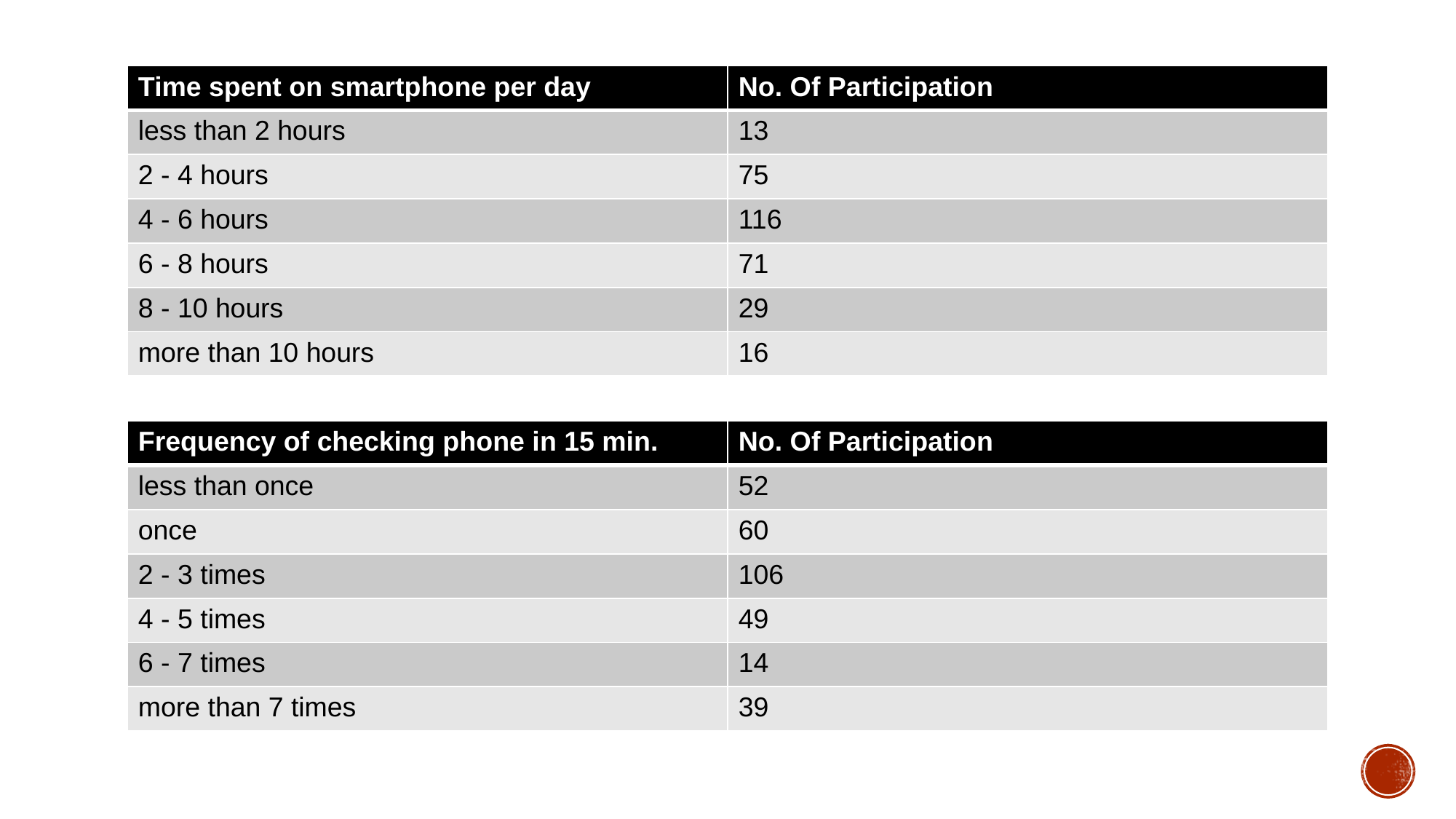

| Time spent on smartphone per day | No. Of Participation |
| --- | --- |
| less than 2 hours | 13 |
| 2 - 4 hours | 75 |
| 4 - 6 hours | 116 |
| 6 - 8 hours | 71 |
| 8 - 10 hours | 29 |
| more than 10 hours | 16 |
| Frequency of checking phone in 15 min. | No. Of Participation |
| --- | --- |
| less than once | 52 |
| once | 60 |
| 2 - 3 times | 106 |
| 4 - 5 times | 49 |
| 6 - 7 times | 14 |
| more than 7 times | 39 |